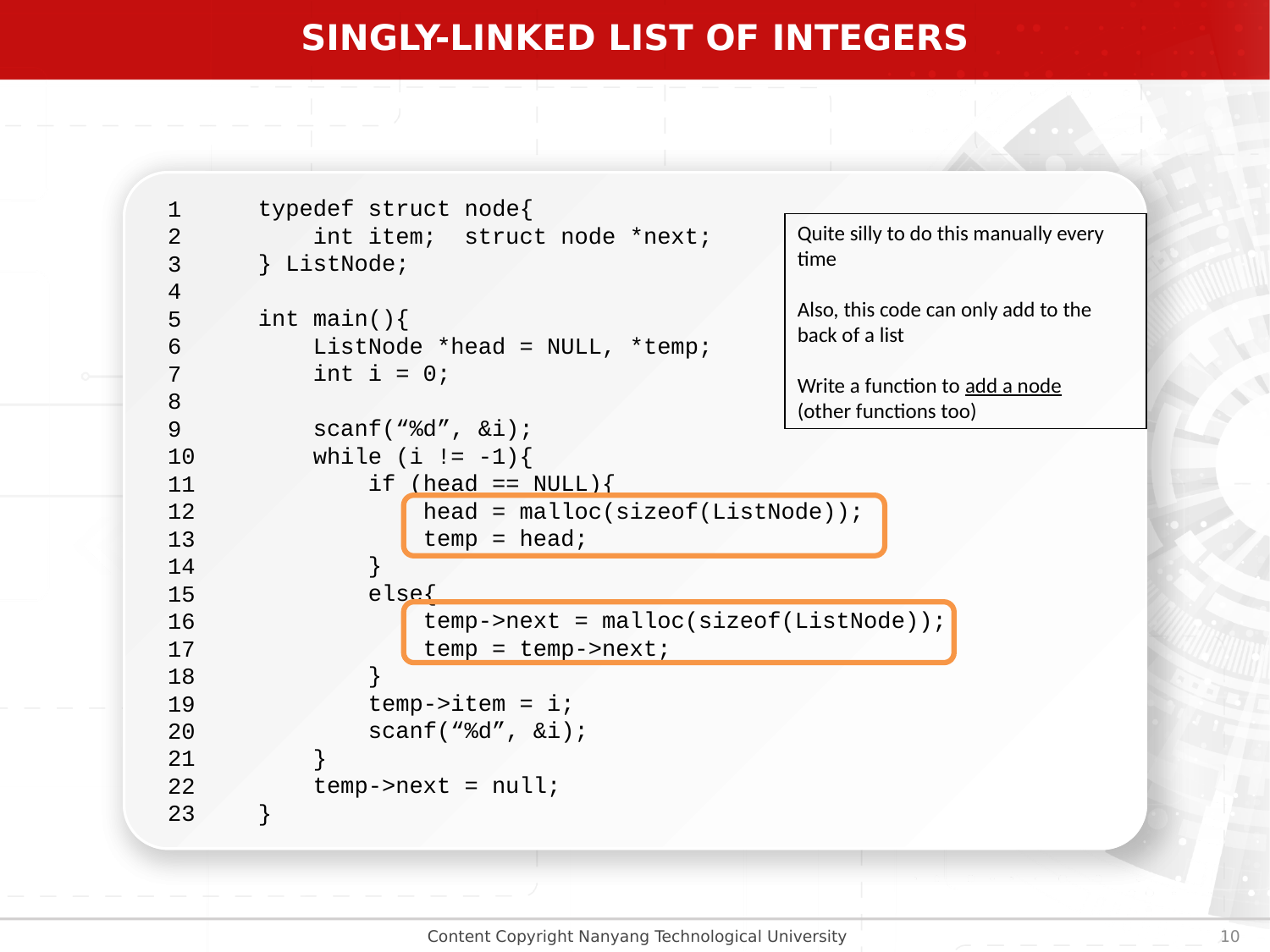

# SINGLY-LINKED LIST OF INTEGERS
typedef struct node{
    int item;  struct node *next;
} ListNode;

int main(){
    ListNode *head = NULL, *temp;
    int i = 0;

    scanf(“%d”, &i);
    while (i != -1){
        if (head == NULL){
            head = malloc(sizeof(ListNode));
            temp = head;
        }
        else{
            temp->next = malloc(sizeof(ListNode));
            temp = temp->next;
        }
        temp->item = i;
        scanf(“%d”, &i);
    }
    temp->next = null;
}
1
2
3
4
5
6
7
8
9
10
11
12
13
14
15
16
17
18
19
20
21
22
23
Quite silly to do this manually every time

Also, this code can only add to the back of a list

Write a function to add a node
(other functions too)